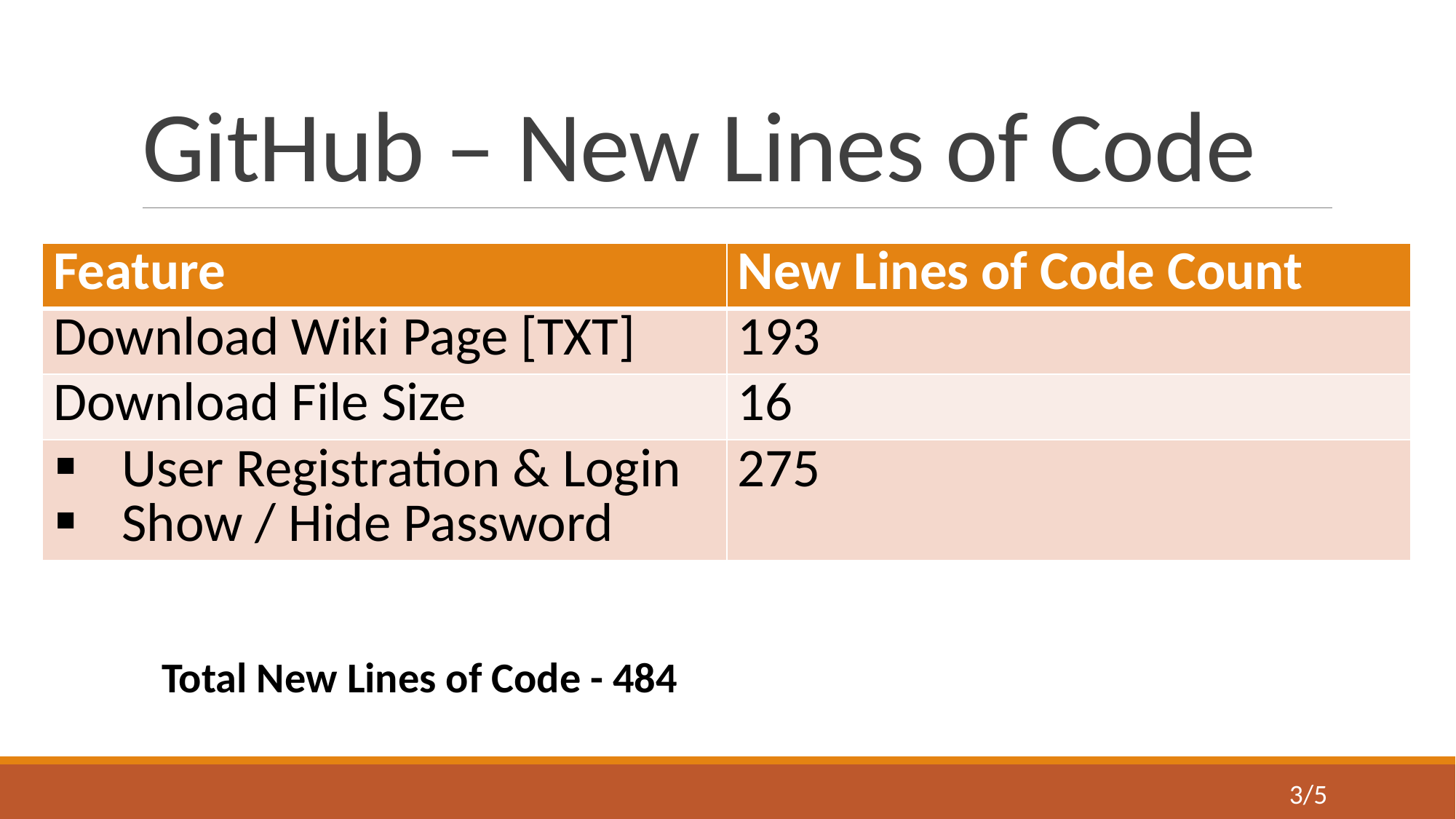

# GitHub – New Lines of Code
| Feature | New Lines of Code Count |
| --- | --- |
| Download Wiki Page [TXT] | 193 |
| Download File Size | 16 |
| User Registration & Login Show / Hide Password | 275 |
Total New Lines of Code - 484
3/5